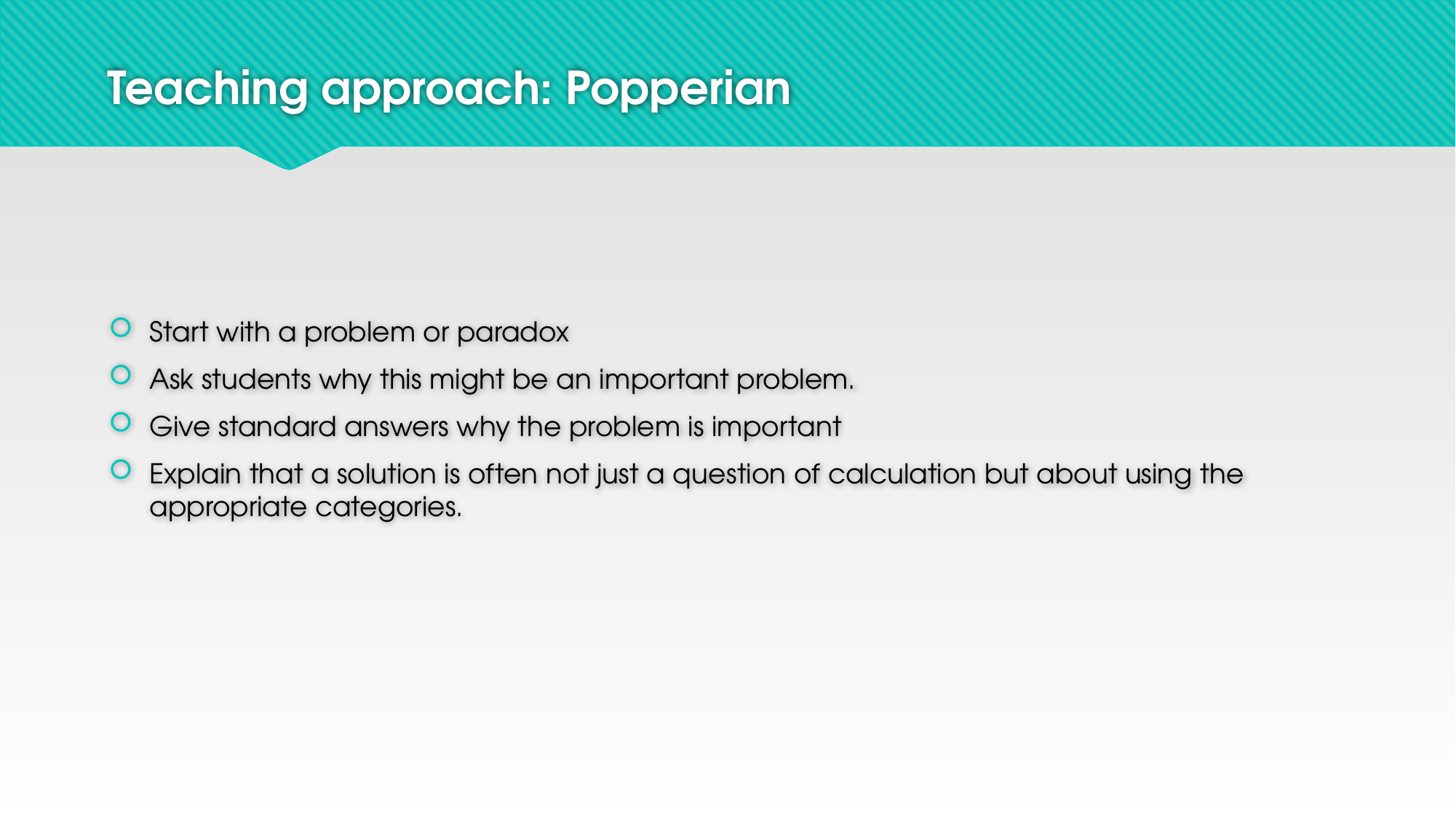

# Teaching approach: Popperian
Start with a problem or paradox
Ask students why this might be an important problem.
Give standard answers why the problem is important
Explain that a solution is often not just a question of calculation but about using the appropriate categories.